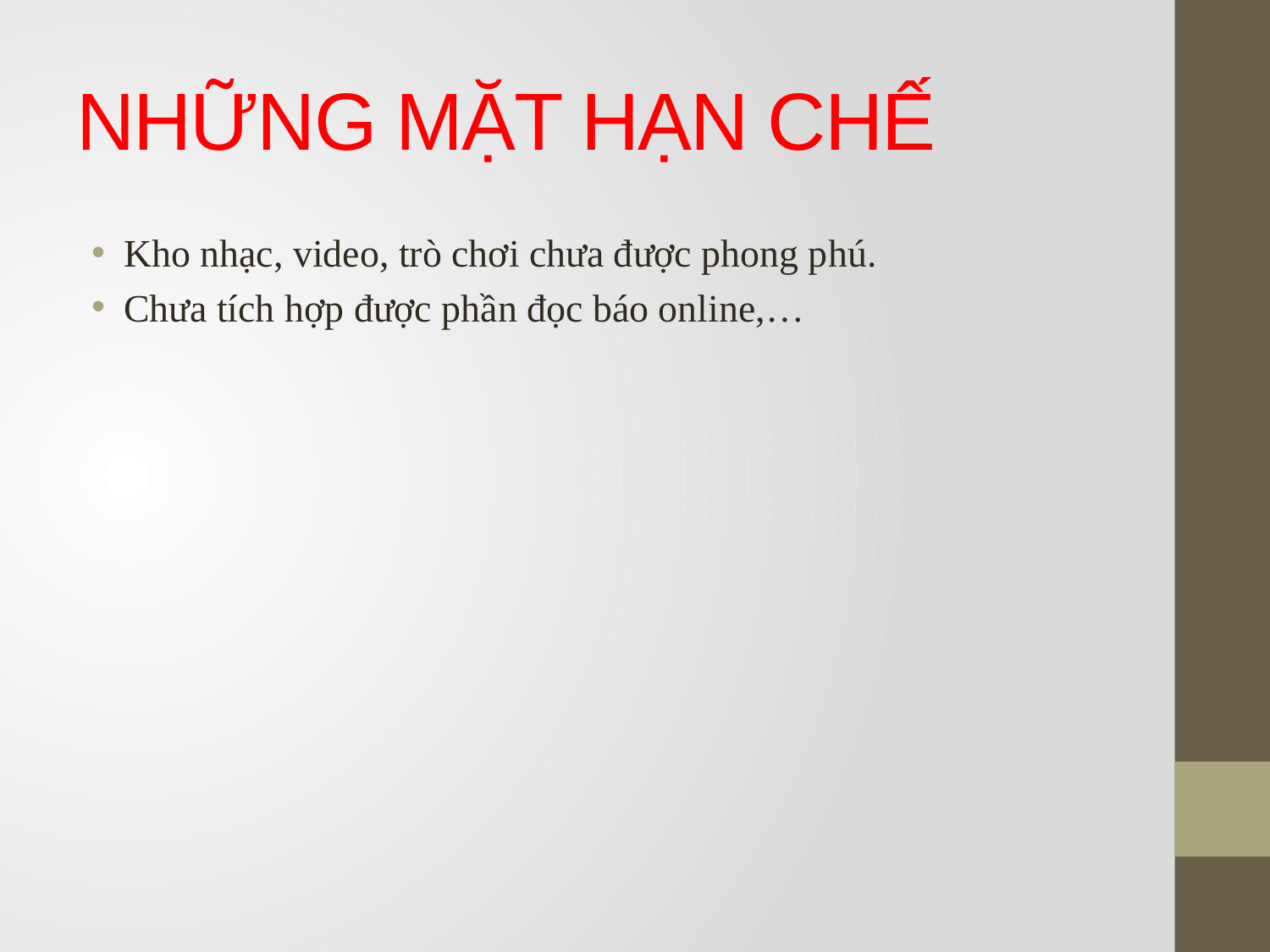

# NHỮNG MẶT HẠN CHẾ
Kho nhạc, video, trò chơi chưa được phong phú.
Chưa tích hợp được phần đọc báo online,…